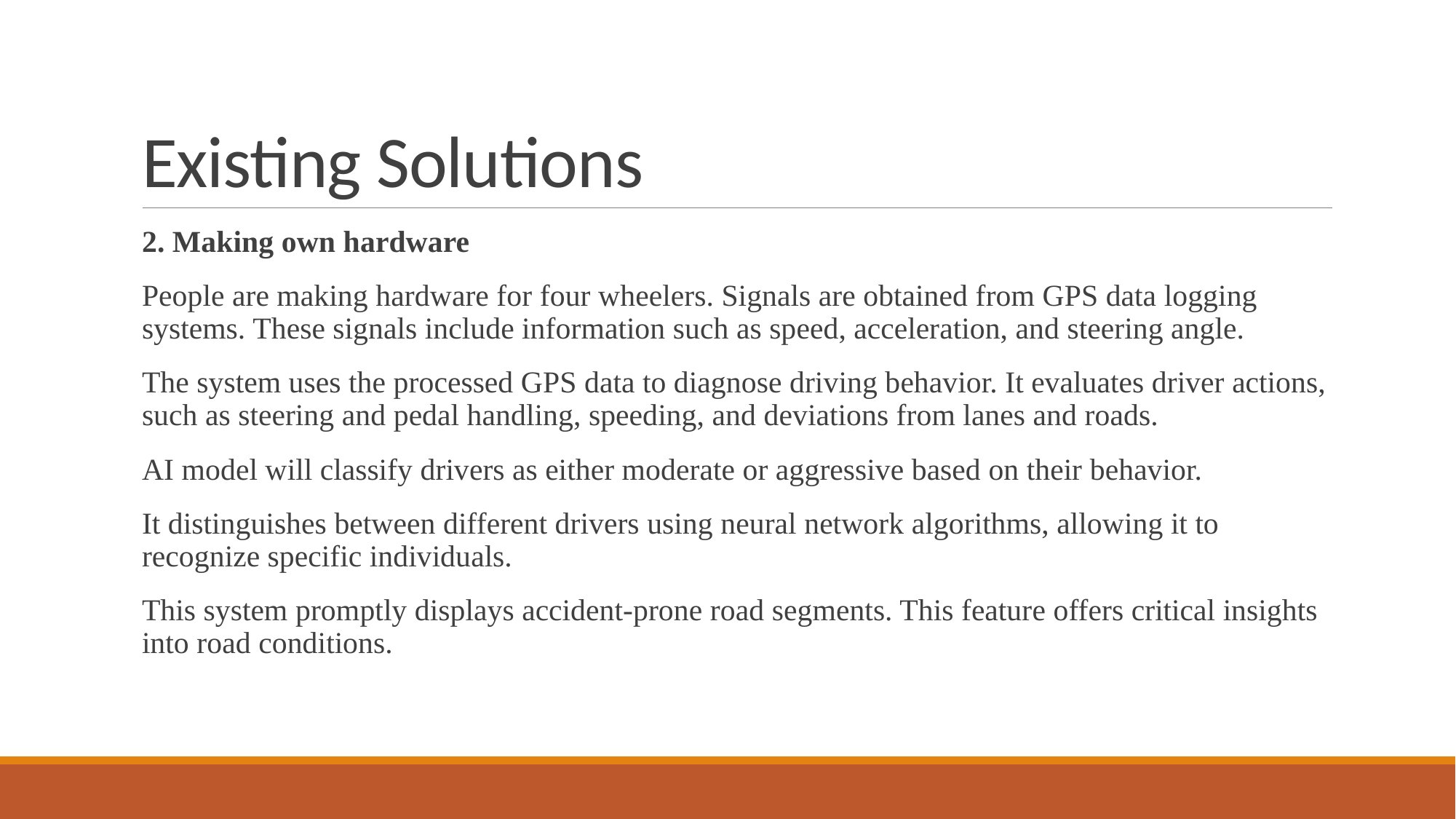

# Existing Solutions
2. Making own hardware
People are making hardware for four wheelers. Signals are obtained from GPS data logging systems. These signals include information such as speed, acceleration, and steering angle.
The system uses the processed GPS data to diagnose driving behavior. It evaluates driver actions, such as steering and pedal handling, speeding, and deviations from lanes and roads.
AI model will classify drivers as either moderate or aggressive based on their behavior.
It distinguishes between different drivers using neural network algorithms, allowing it to recognize specific individuals.
This system promptly displays accident-prone road segments. This feature offers critical insights into road conditions.